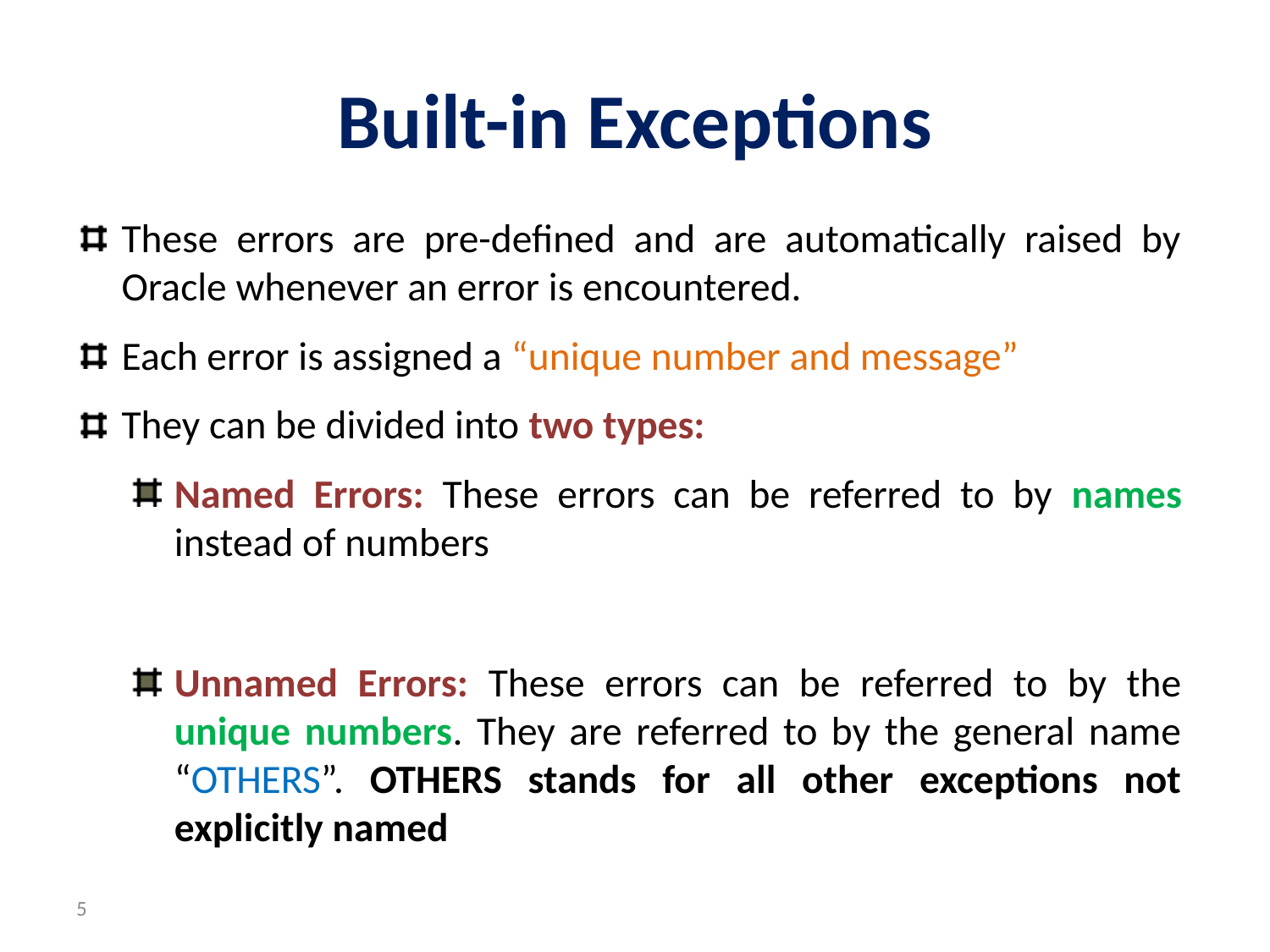

# Built-in Exceptions
These errors are pre-defined and are automatically raised by Oracle whenever an error is encountered.
Each error is assigned a “unique number and message”
They can be divided into two types:
Named Errors: These errors can be referred to by names instead of numbers

Unnamed Errors: These errors can be referred to by the unique numbers. They are referred to by the general name “OTHERS”. OTHERS stands for all other exceptions not explicitly named

5